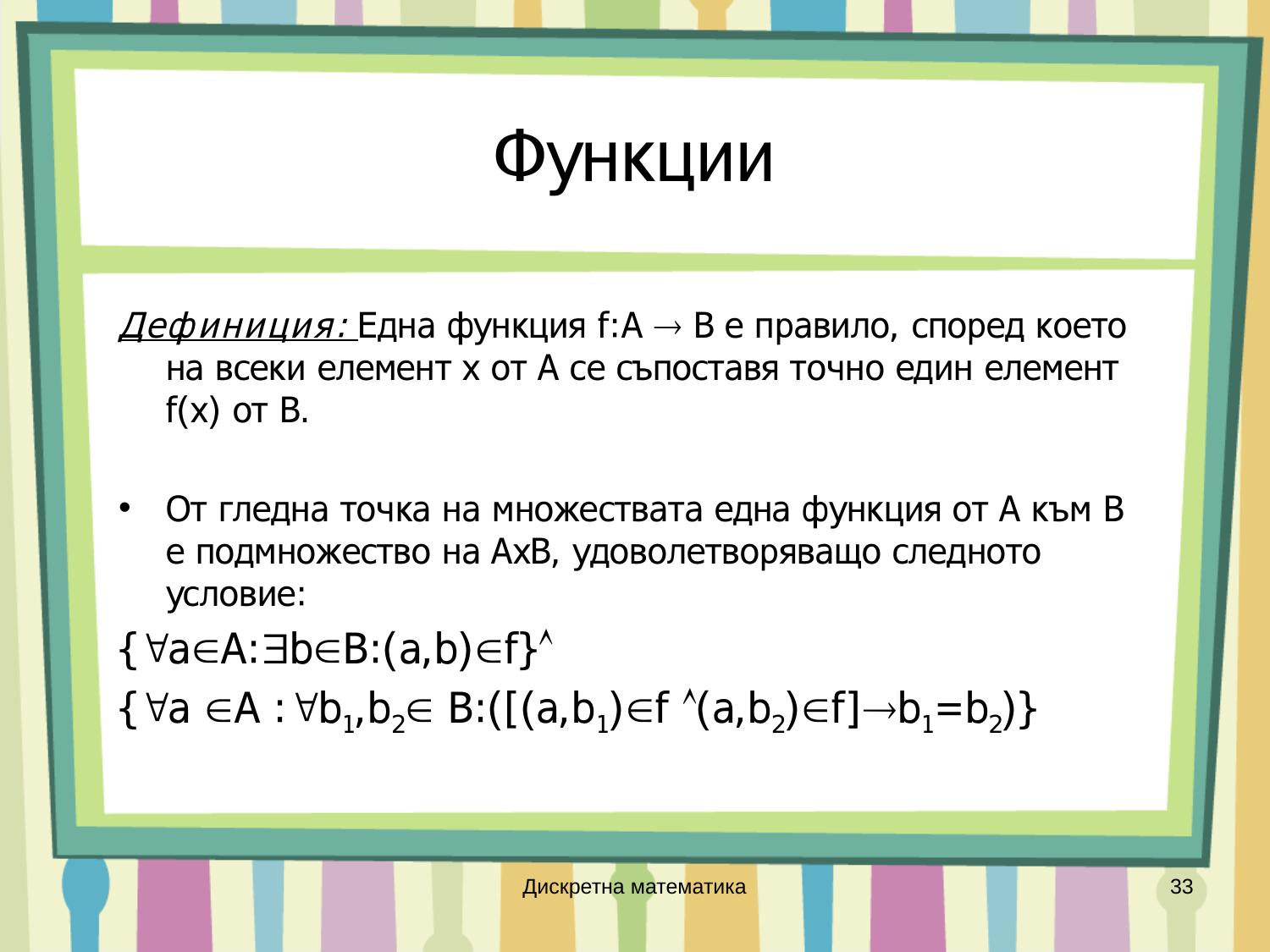

# Функции
Дефиниция: Една функция f:A → B е правило, според което на всеки елемент х от А се съпоставя точно един елемент f(x) от В.

От гледна точка на множествата една функция от А към В  е подмножество на АхВ, удоволетворяващо следното условие:
{∀a∈A:∃b∈B:(a,b)∈f}∧
{∀a ∈A :∀b1,b2∈ B:([(a,b1)∈f ∧(a,b2)∈f]→b1=b2)}
Дискретна математика
33